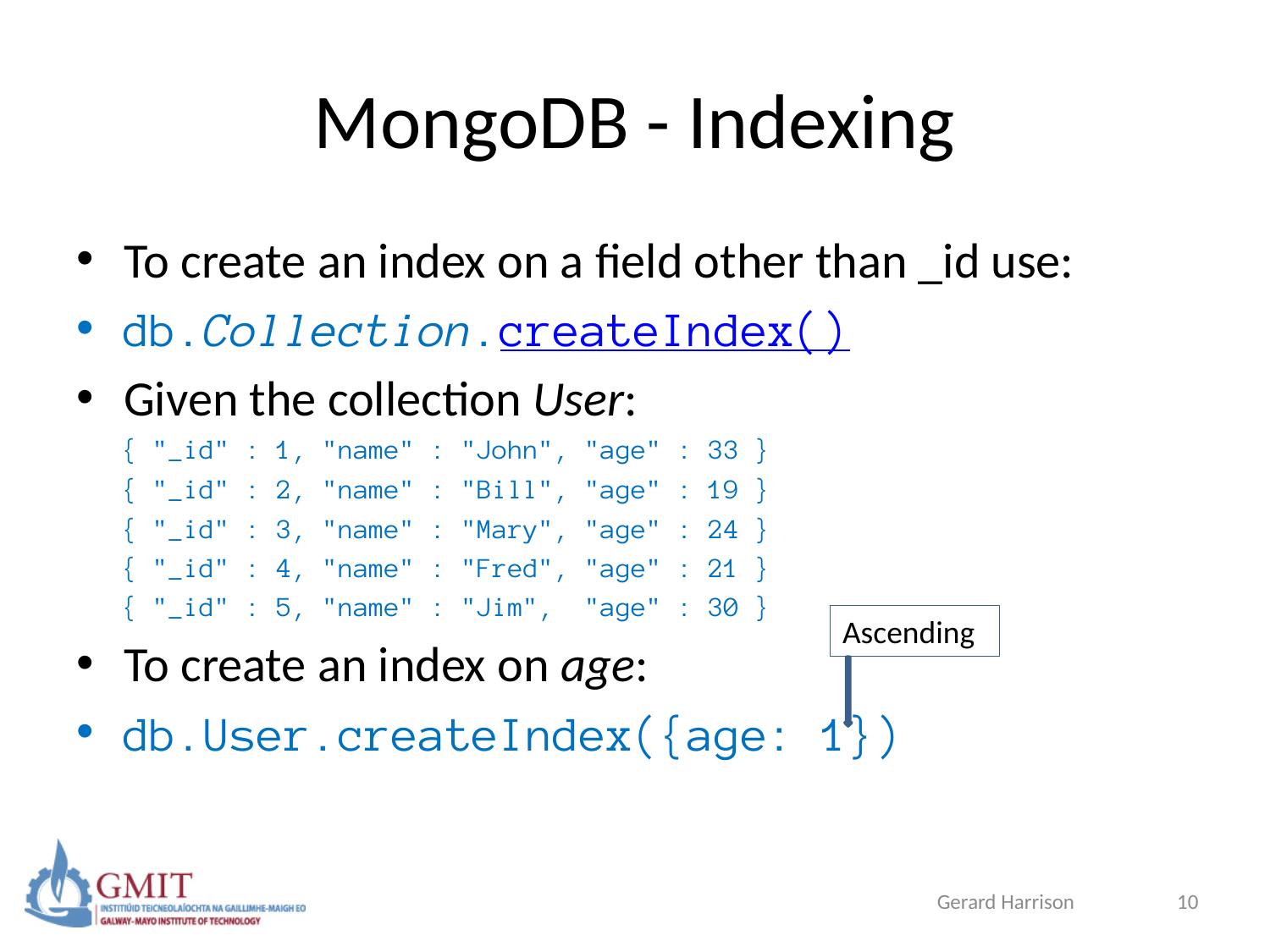

# MongoDB - Indexing
To create an index on a field other than _id use:
db.Collection.createIndex()
Given the collection User:
   { "_id" : 1, "name" : "John", "age" : 33 }
   { "_id" : 2, "name" : "Bill", "age" : 19 }
   { "_id" : 3, "name" : "Mary", "age" : 24 }
   { "_id" : 4, "name" : "Fred", "age" : 21 }
   { "_id" : 5, "name" : "Jim",  "age" : 30 }
To create an index on age:
db.User.createIndex({age: 1})
Ascending

Gerard Harrison
10